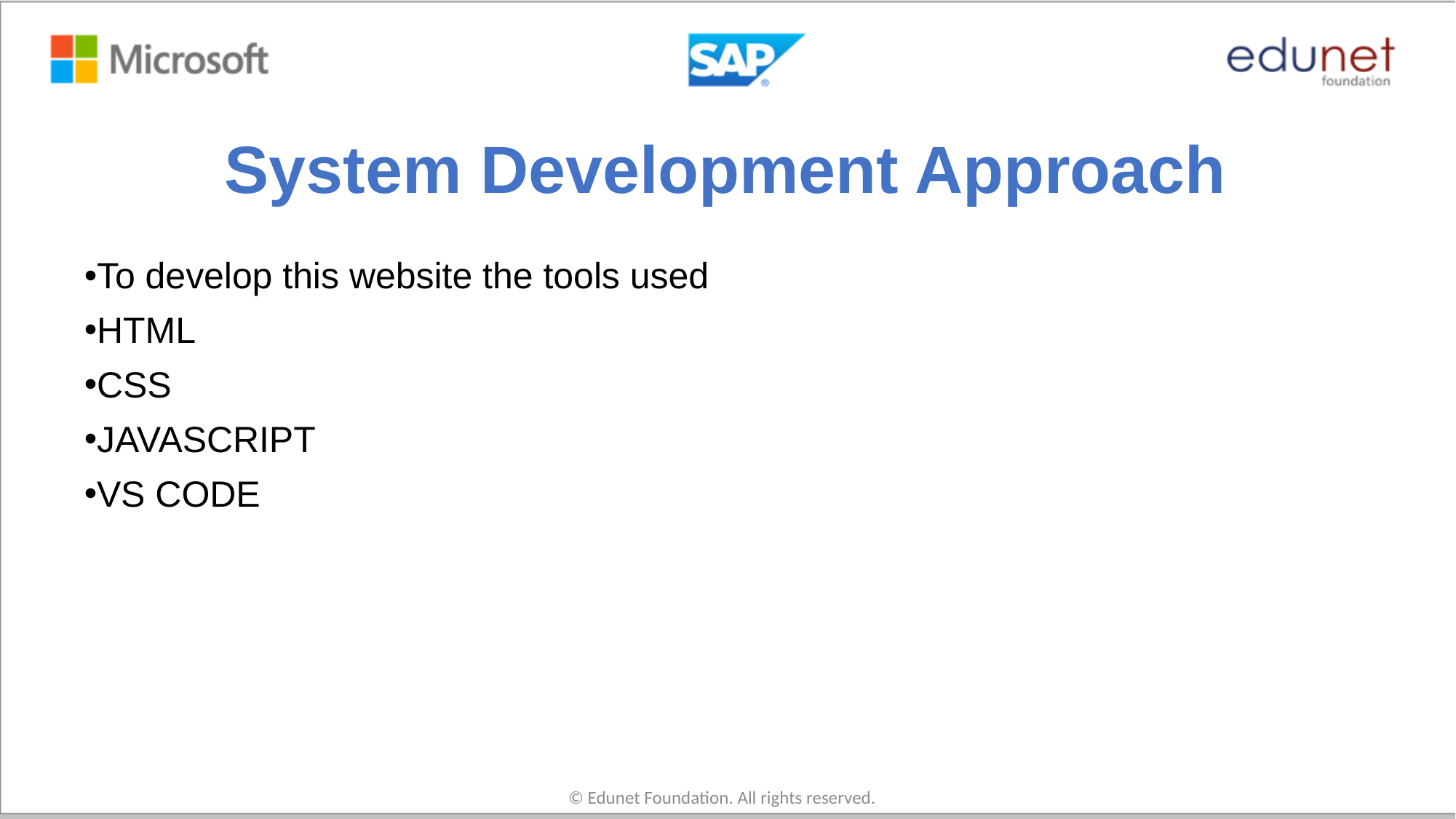

# System Development Approach
To develop this website the tools used
HTML
CSS
JAVASCRIPT
VS CODE
© Edunet Foundation. All rights reserved.